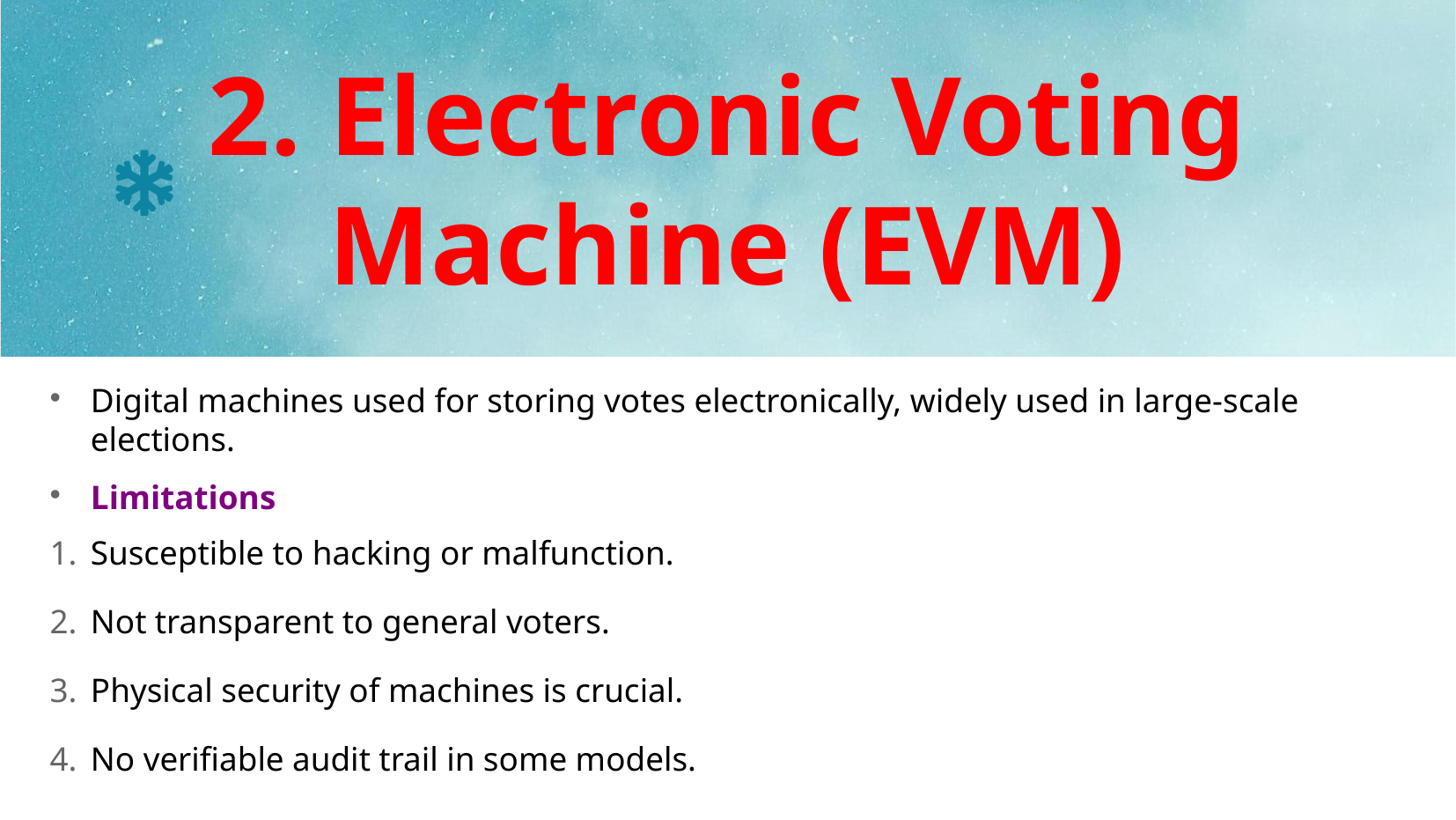

2. Electronic Voting Machine (EVM)

# Digital machines used for storing votes electronically, widely used in large-scale elections.
Limitations
Susceptible to hacking or malfunction.
Not transparent to general voters.
Physical security of machines is crucial.
No verifiable audit trail in some models.